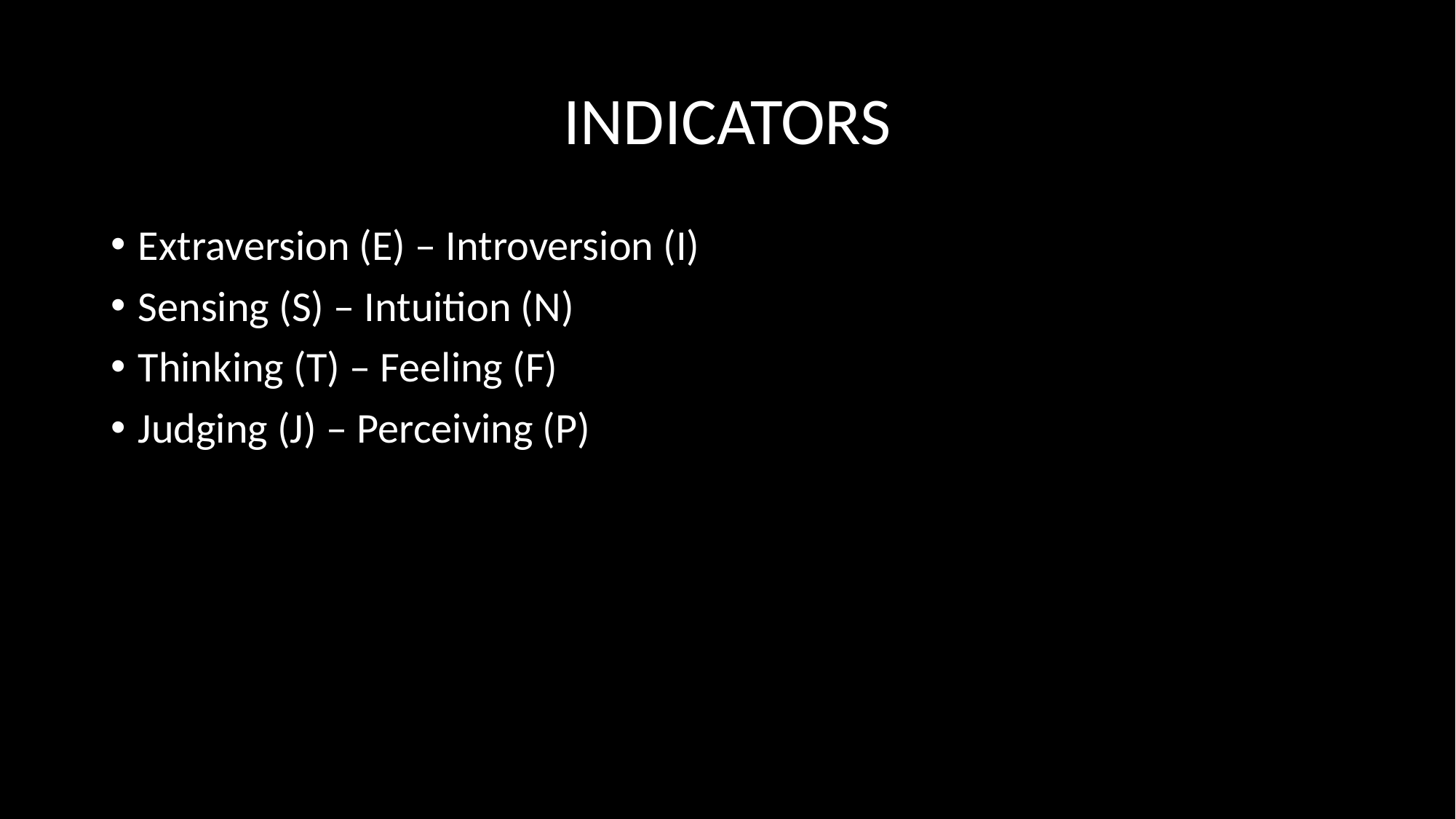

# INDICATORS
Extraversion (E) – Introversion (I)
Sensing (S) – Intuition (N)
Thinking (T) – Feeling (F)
Judging (J) – Perceiving (P)